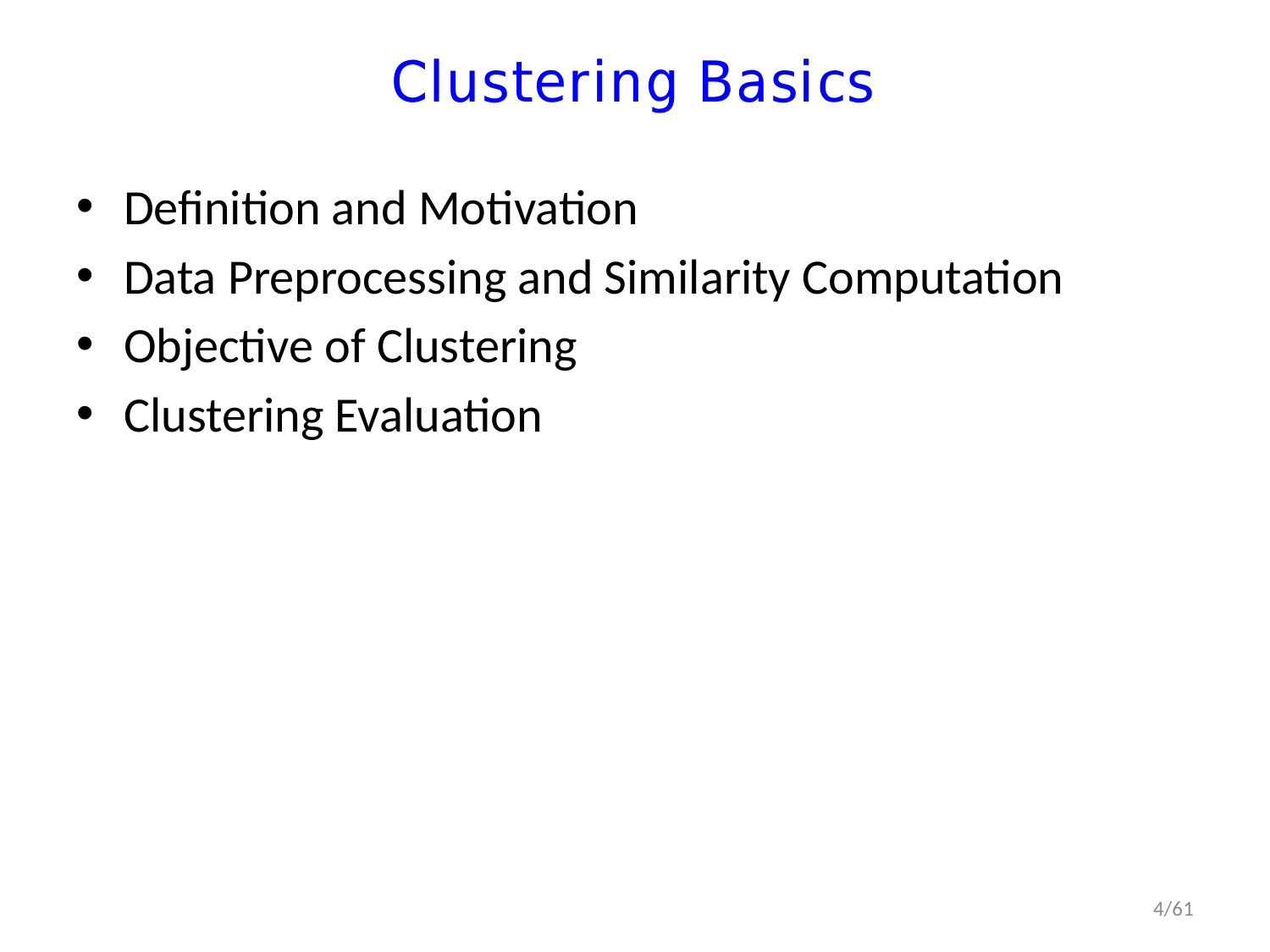

# Clustering Basics
Definition and Motivation
Data Preprocessing and Similarity Computation
Objective of Clustering
Clustering Evaluation

4